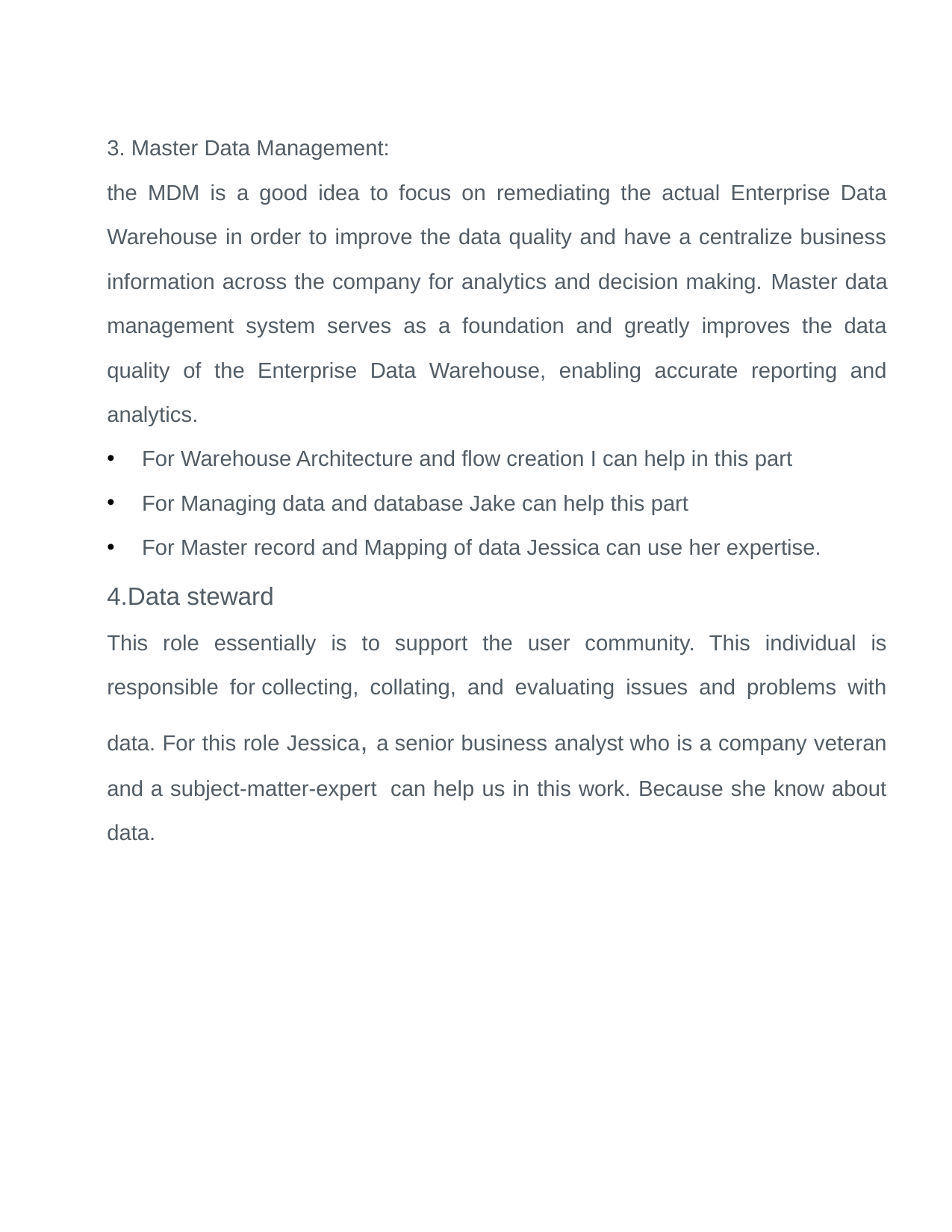

3. Master Data Management:
the MDM is a good idea to focus on remediating the actual Enterprise Data Warehouse in order to improve the data quality and have a centralize business information across the company for analytics and decision making. Master data management system serves as a foundation and greatly improves the data quality of the Enterprise Data Warehouse, enabling accurate reporting and analytics.
For Warehouse Architecture and flow creation I can help in this part
For Managing data and database Jake can help this part
For Master record and Mapping of data Jessica can use her expertise.
4.Data steward
This role essentially is to support the user community. This individual is responsible for collecting, collating, and evaluating issues and problems with data. For this role Jessica, a senior business analyst who is a company veteran and a subject-matter-expert  can help us in this work. Because she know about data.